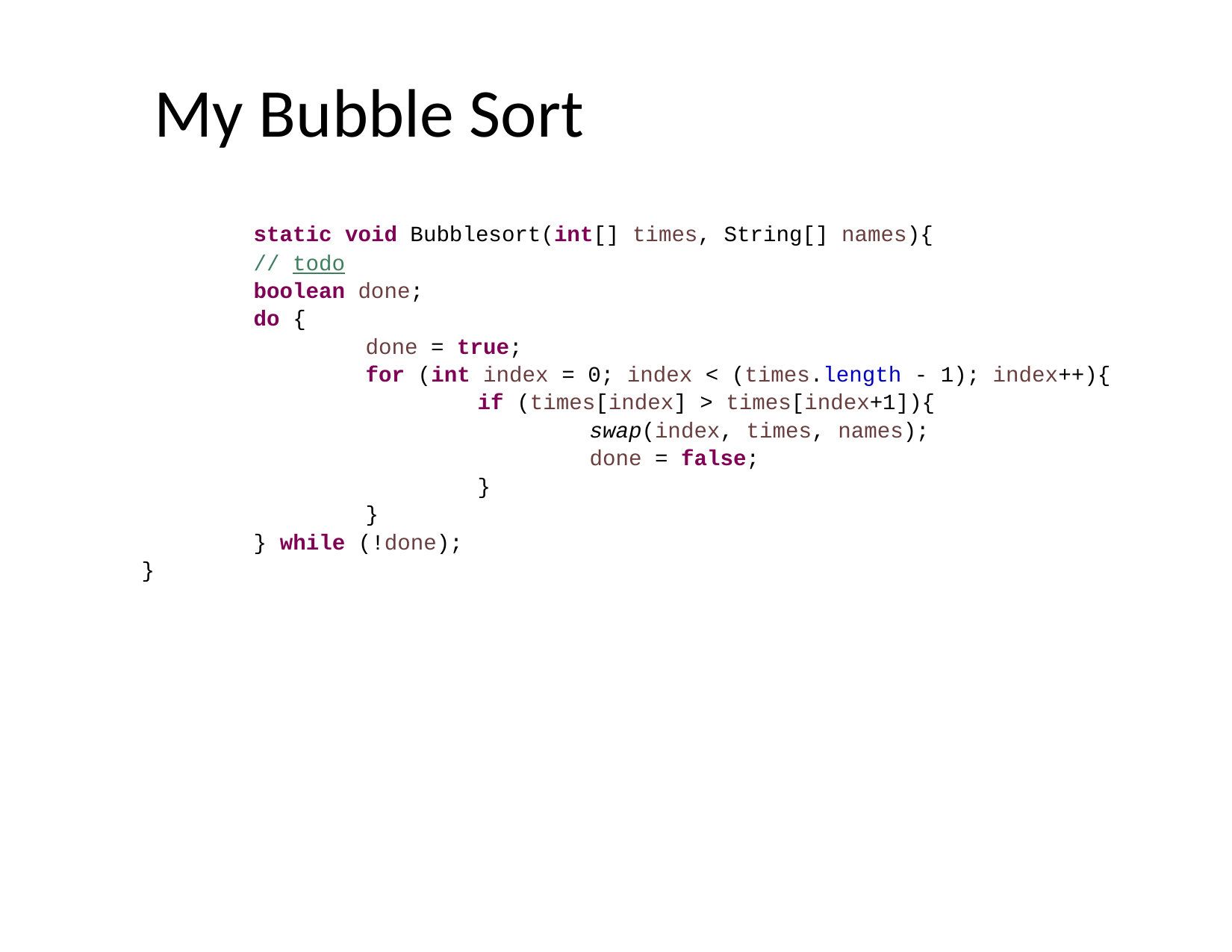

# My Bubble Sort
	 	static void Bubblesort(int[] times, String[] names){
		// todo
		boolean done;
		do {
			done = true;
			for (int index = 0; index < (times.length - 1); index++){
				if (times[index] > times[index+1]){
					swap(index, times, names);
					done = false;
				}
			}
		} while (!done);
	}